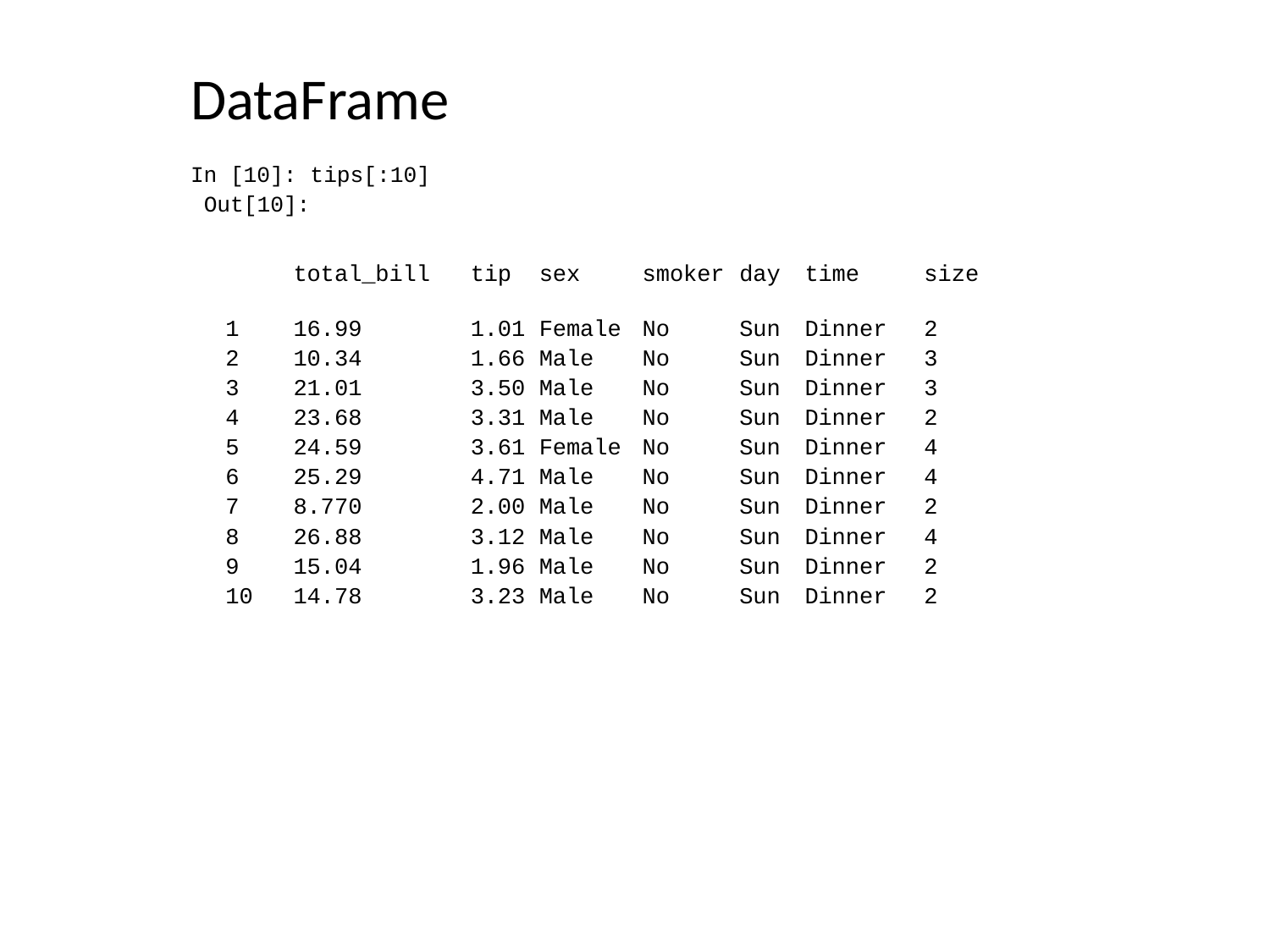

# DataFrame
In [10]: tips[:10]  Out[10]:
|  | total\_bill | tip | sex | smoker | day | time | size |
| --- | --- | --- | --- | --- | --- | --- | --- |
| 1 | 16.99 | 1.01 | Female | No | Sun | Dinner | 2 |
| 2 | 10.34 | 1.66 | Male | No | Sun | Dinner | 3 |
| 3 | 21.01 | 3.50 | Male | No | Sun | Dinner | 3 |
| 4 | 23.68 | 3.31 | Male | No | Sun | Dinner | 2 |
| 5 | 24.59 | 3.61 | Female | No | Sun | Dinner | 4 |
| 6 | 25.29 | 4.71 | Male | No | Sun | Dinner | 4 |
| 7 | 8.770 | 2.00 | Male | No | Sun | Dinner | 2 |
| 8 | 26.88 | 3.12 | Male | No | Sun | Dinner | 4 |
| 9 | 15.04 | 1.96 | Male | No | Sun | Dinner | 2 |
| 10 | 14.78 | 3.23 | Male | No | Sun | Dinner | 2 |